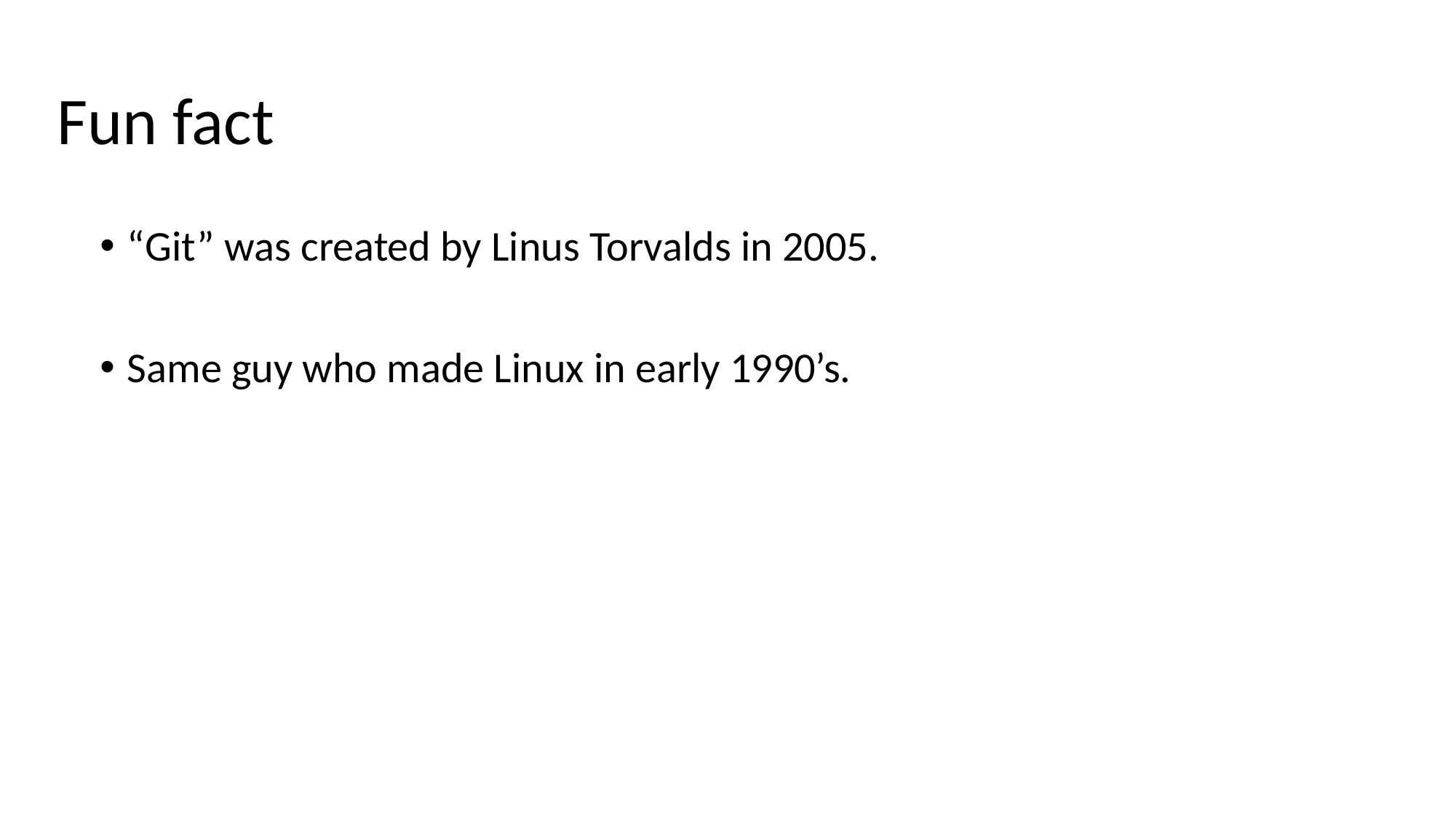

# Fun fact
“Git” was created by Linus Torvalds in 2005.

Same guy who made Linux in early 1990’s.